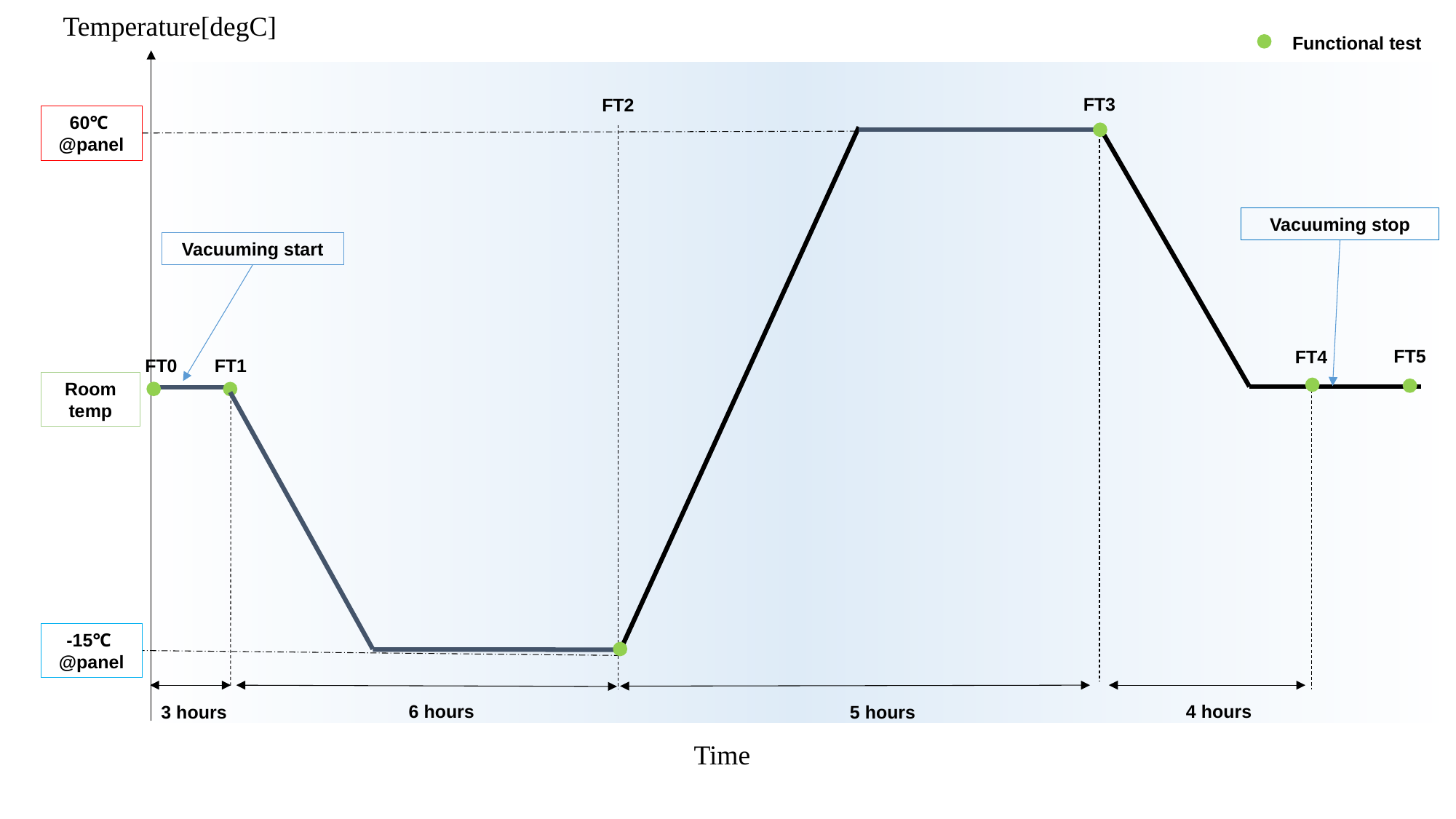

Temperature[degC]
Functional test

FT3
FT2
60℃
@panel

Vacuuming stop
Vacuuming start
FT5

FT4

FT0
FT1
Room temp

-15℃
@panel

6 hours
4 hours
5 hours
3 hours
Time